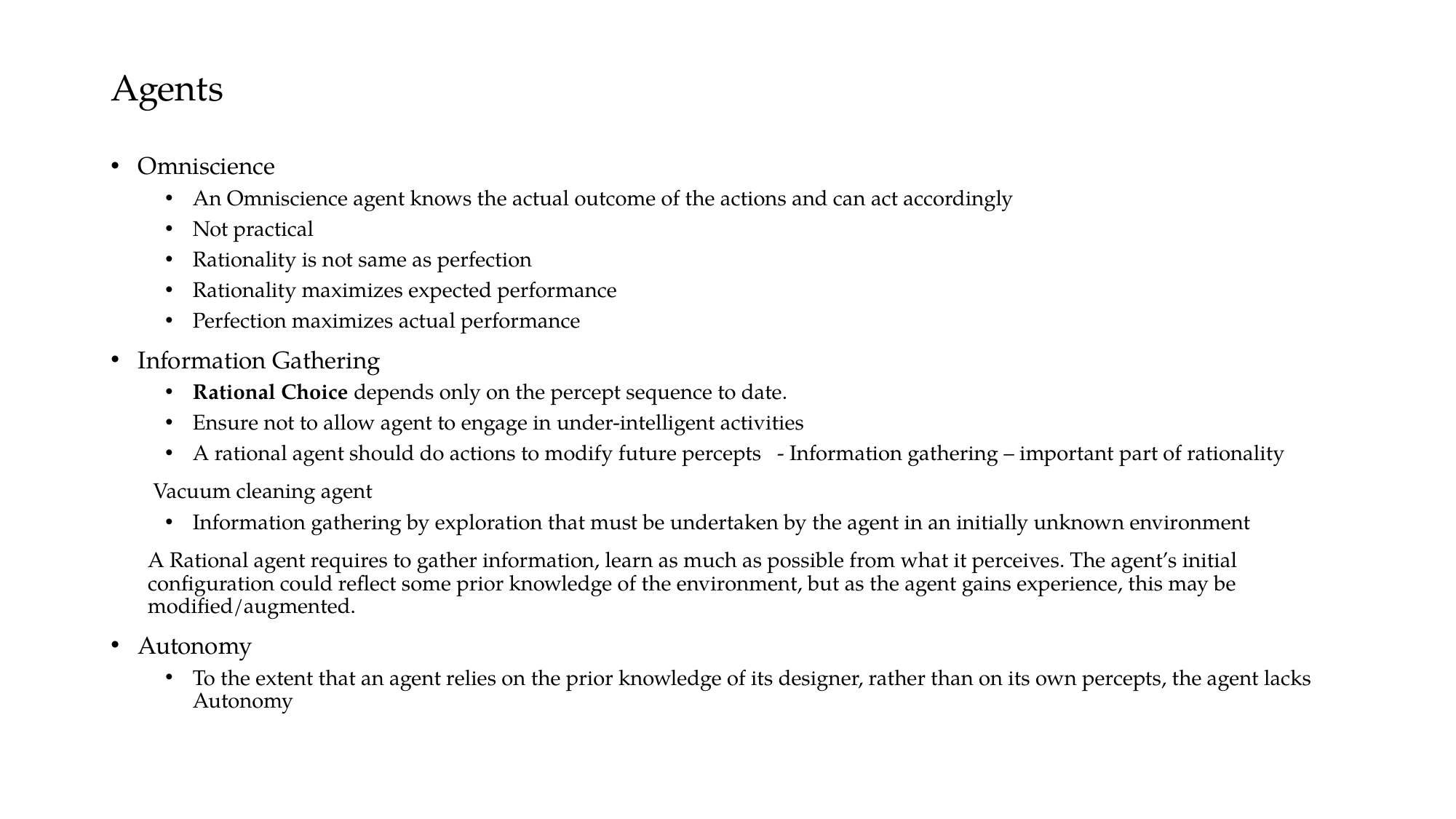

# Agents
Omniscience
An Omniscience agent knows the actual outcome of the actions and can act accordingly
Not practical
Rationality is not same as perfection
Rationality maximizes expected performance
Perfection maximizes actual performance
Information Gathering
Rational Choice depends only on the percept sequence to date.
Ensure not to allow agent to engage in under-intelligent activities
A rational agent should do actions to modify future percepts   - Information gathering – important part of rationality
        Vacuum cleaning agent
Information gathering by exploration that must be undertaken by the agent in an initially unknown environment
       A Rational agent requires to gather information, learn as much as possible from what it perceives. The agent’s initial
       configuration could reflect some prior knowledge of the environment, but as the agent gains experience, this may be
       modified/augmented.
Autonomy
To the extent that an agent relies on the prior knowledge of its designer, rather than on its own percepts, the agent lacks Autonomy